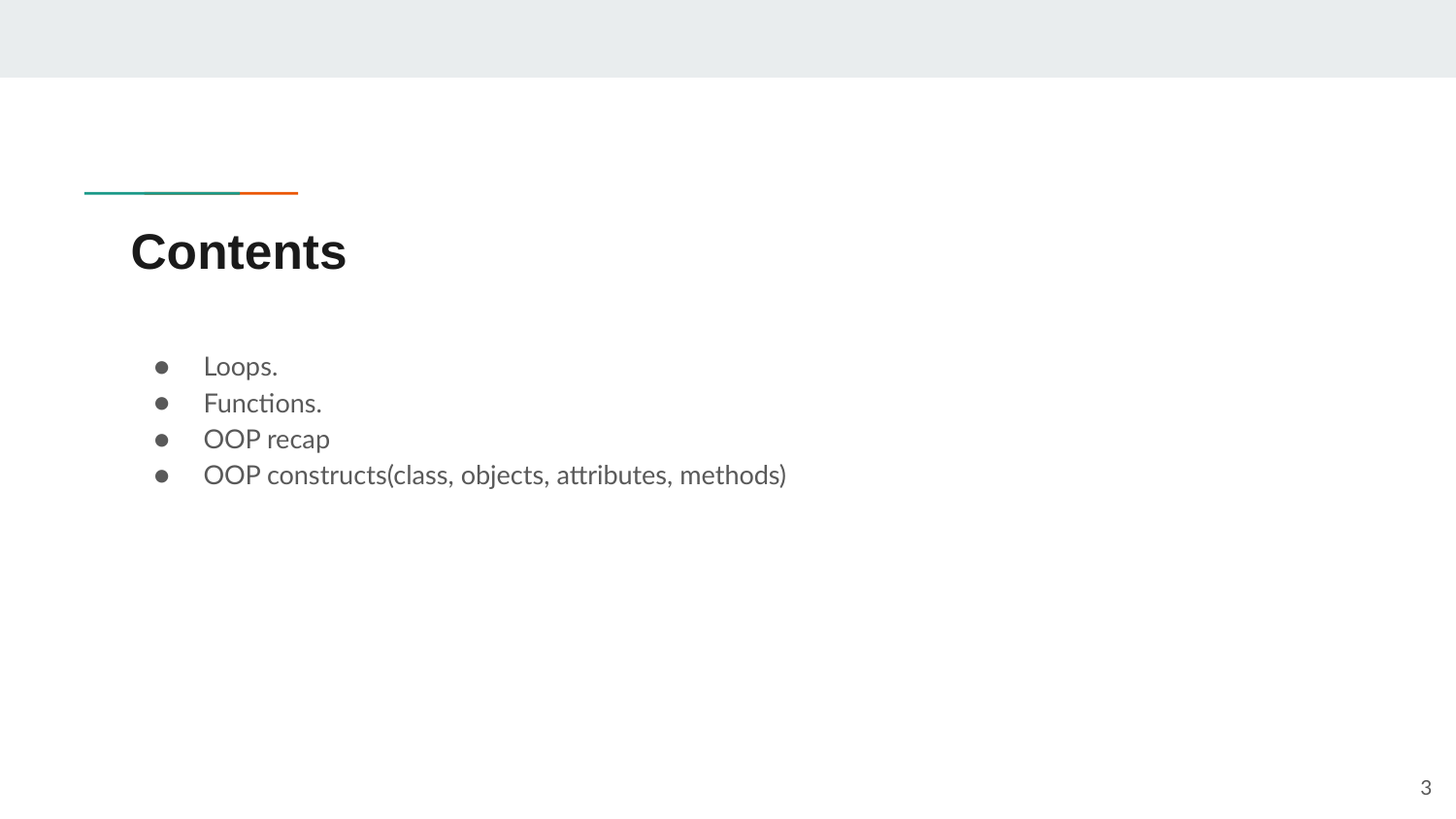

# Contents

Loops.
Functions.
OOP recap
OOP constructs(class, objects, attributes, methods)

3